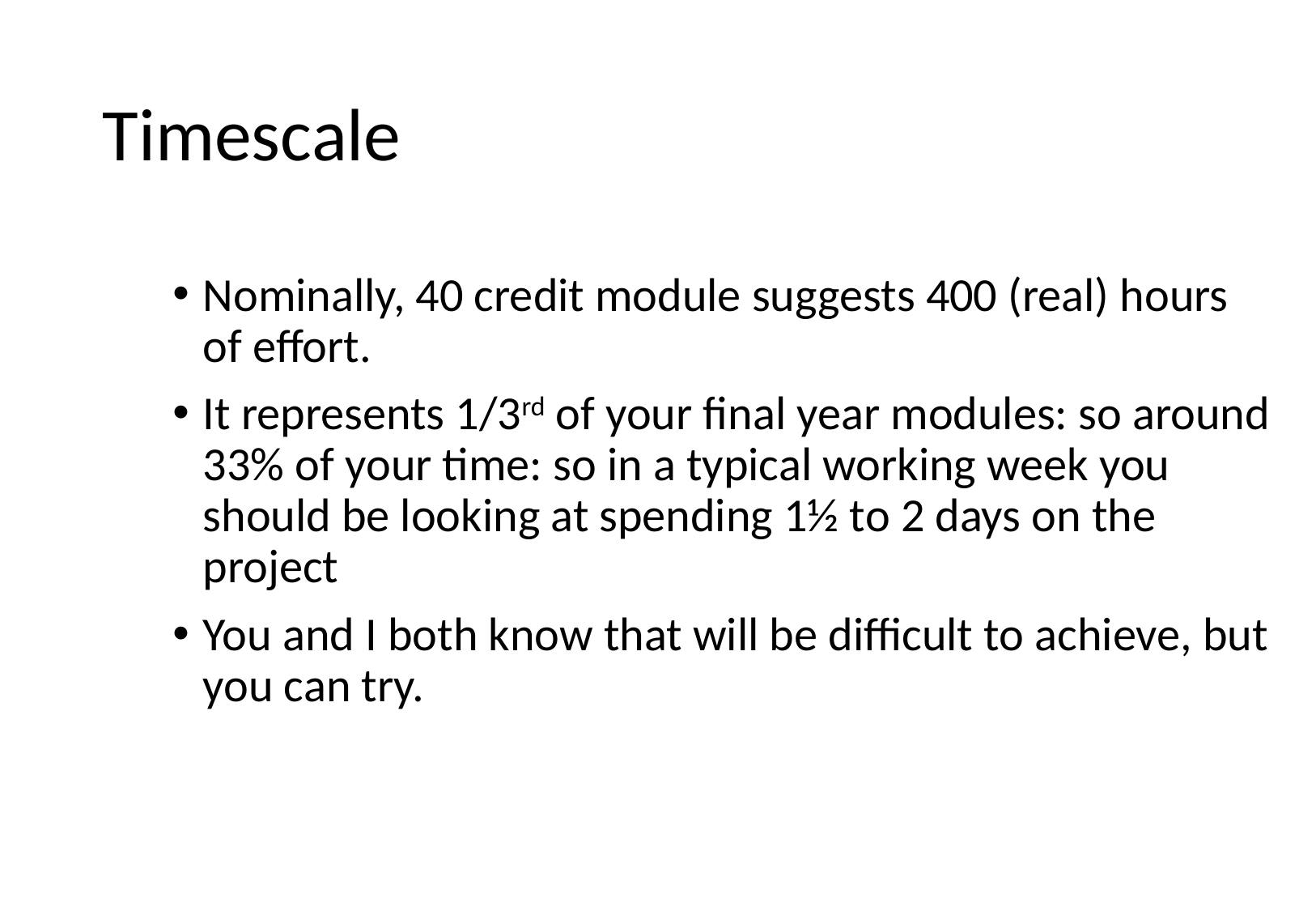

# Timescale
Nominally, 40 credit module suggests 400 (real) hours of effort.
It represents 1/3rd of your final year modules: so around 33% of your time: so in a typical working week you should be looking at spending 1½ to 2 days on the project
You and I both know that will be difficult to achieve, but you can try.